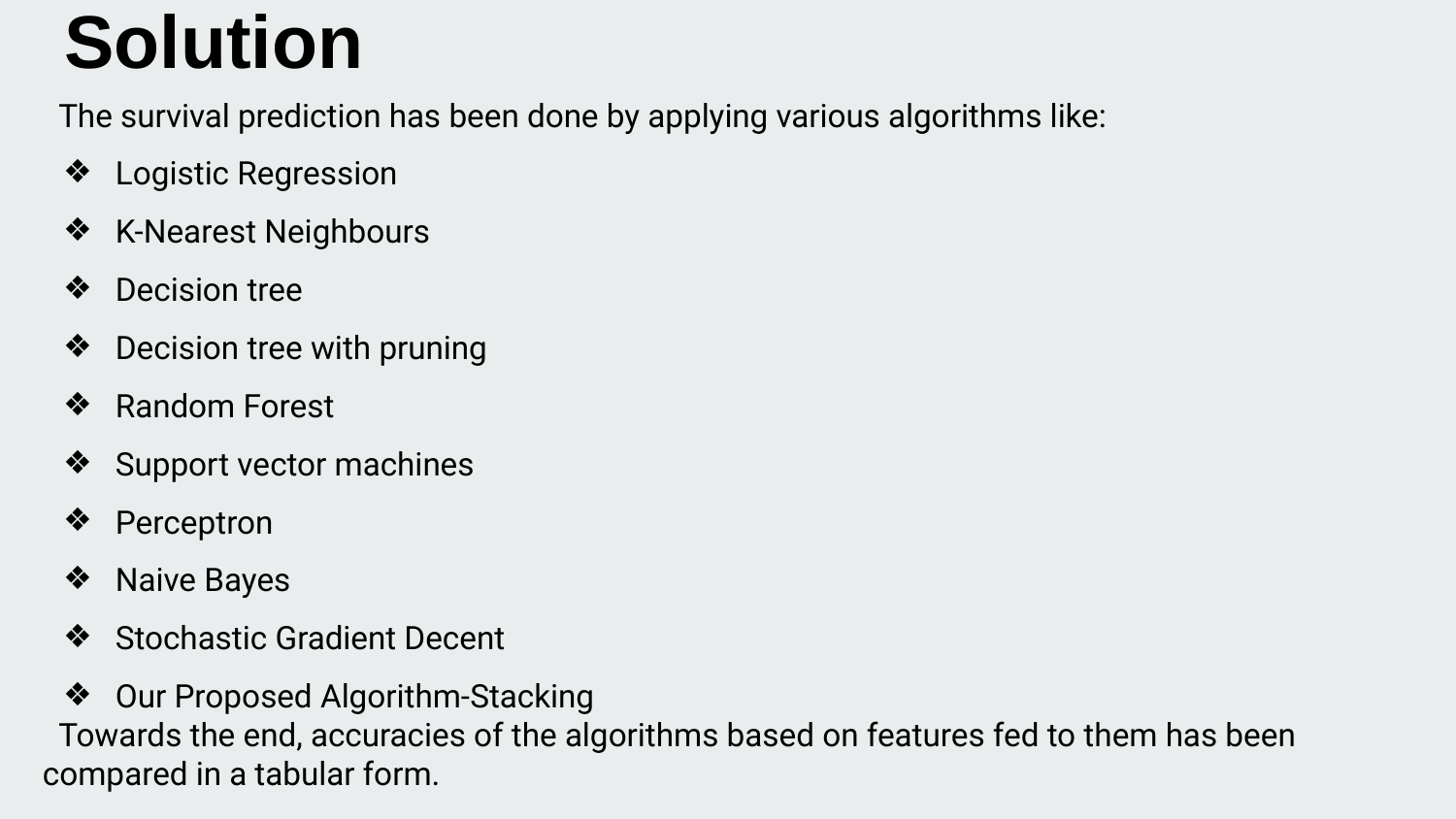

Solution
  The survival prediction has been done by applying various algorithms like:
Logistic Regression
K-Nearest Neighbours
Decision tree
Decision tree with pruning
Random Forest
Support vector machines
Perceptron
Naive Bayes
Stochastic Gradient Decent
Our Proposed Algorithm-Stacking
  Towards the end, accuracies of the algorithms based on features fed to them has been compared in a tabular form.